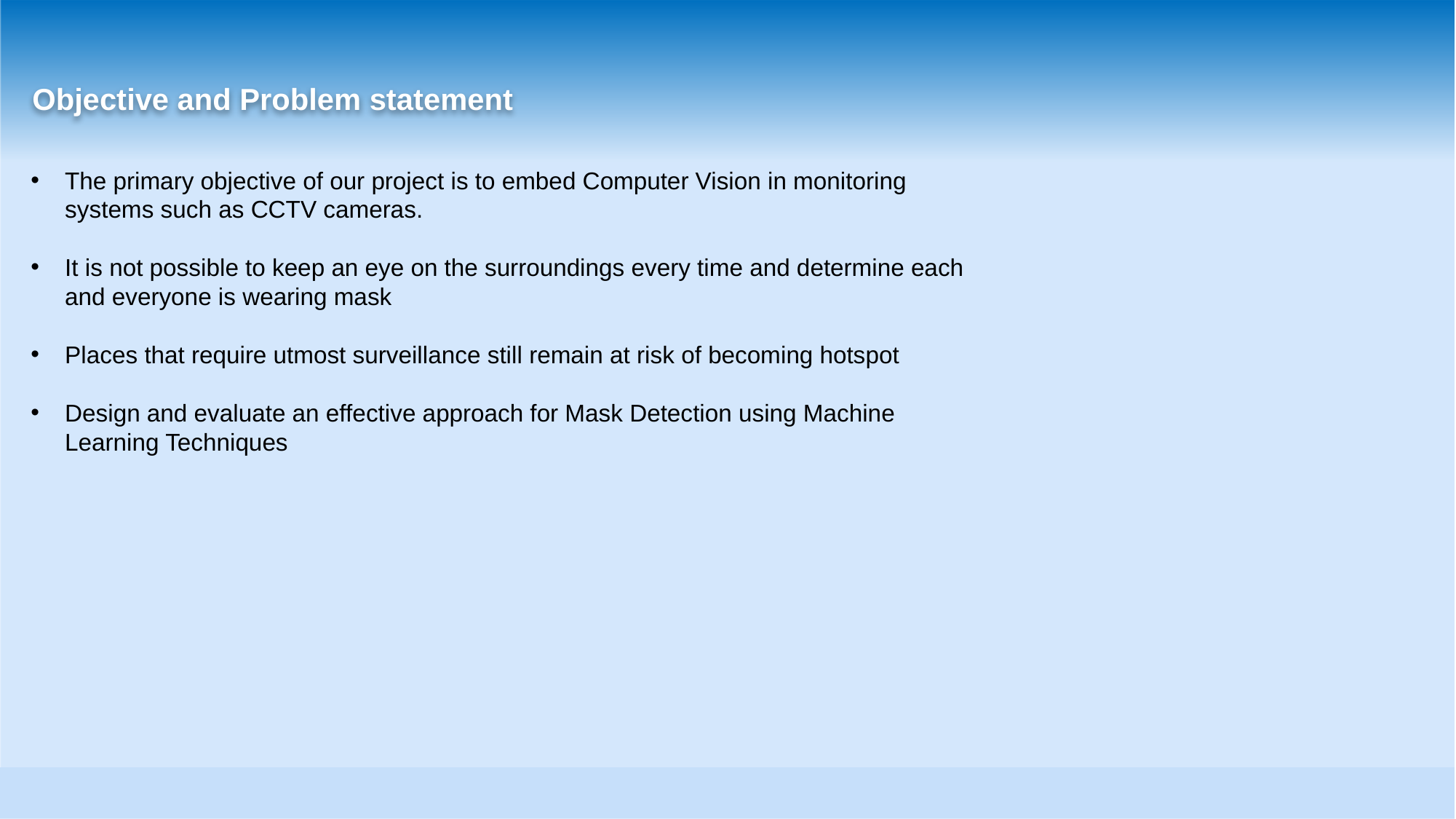

# Objective and Problem statement
The primary objective of our project is to embed Computer Vision in monitoring systems such as CCTV cameras.

It is not possible to keep an eye on the surroundings every time and determine each and everyone is wearing mask

Places that require utmost surveillance still remain at risk of becoming hotspot

Design and evaluate an effective approach for Mask Detection using Machine Learning Techniques

4